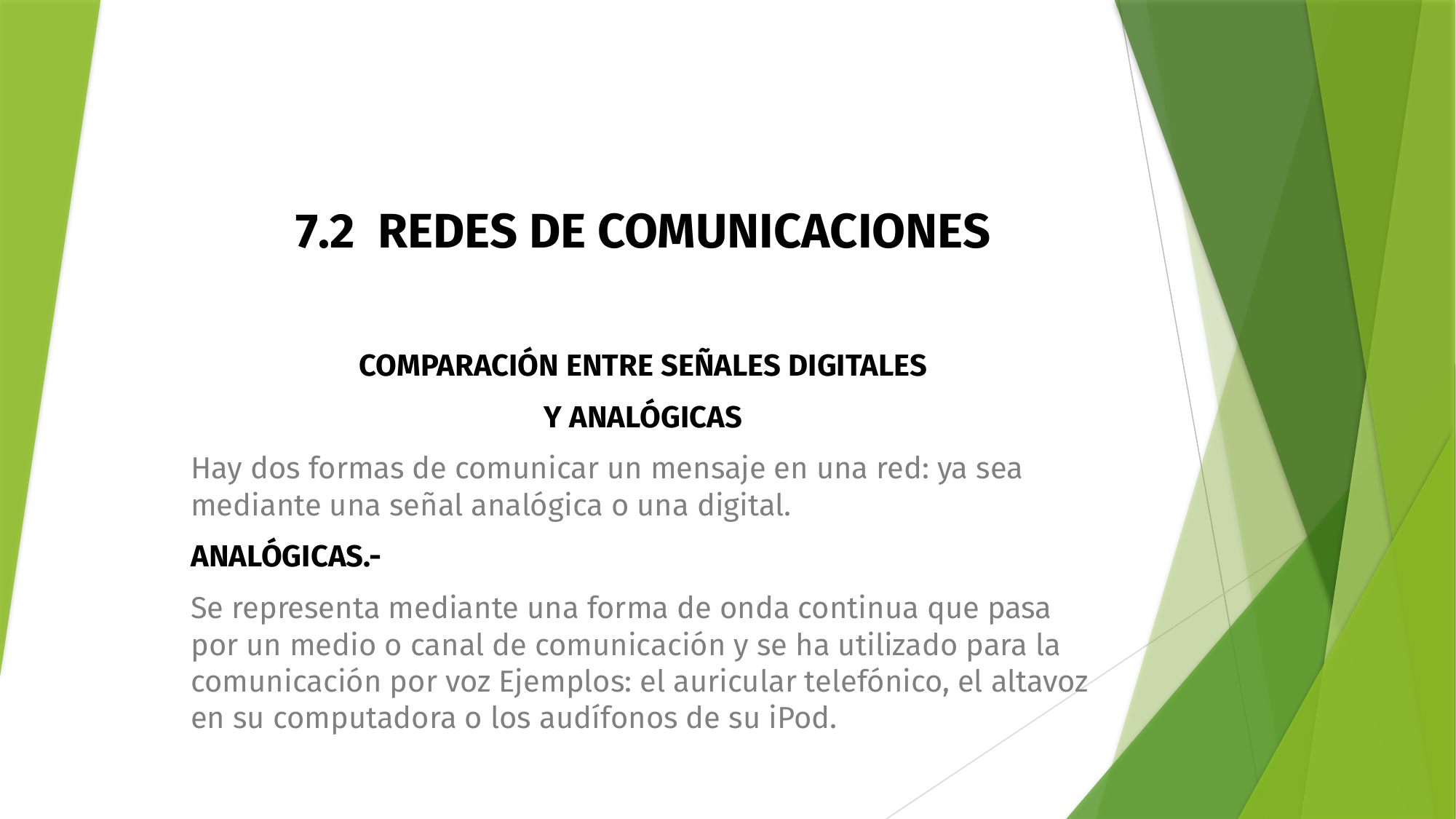

# 7.2  REDES DE COMUNICACIONES
COMPARACIÓN ENTRE SEÑALES DIGITALES
Y ANALÓGICAS
Hay dos formas de comunicar un mensaje en una red: ya sea mediante una señal analógica o una digital.
ANALÓGICAS.-
Se representa mediante una forma de onda continua que pasa por un medio o canal de comunicación y se ha utilizado para la comunicación por voz Ejemplos: el auricular telefónico, el altavoz en su computadora o los audífonos de su iPod.